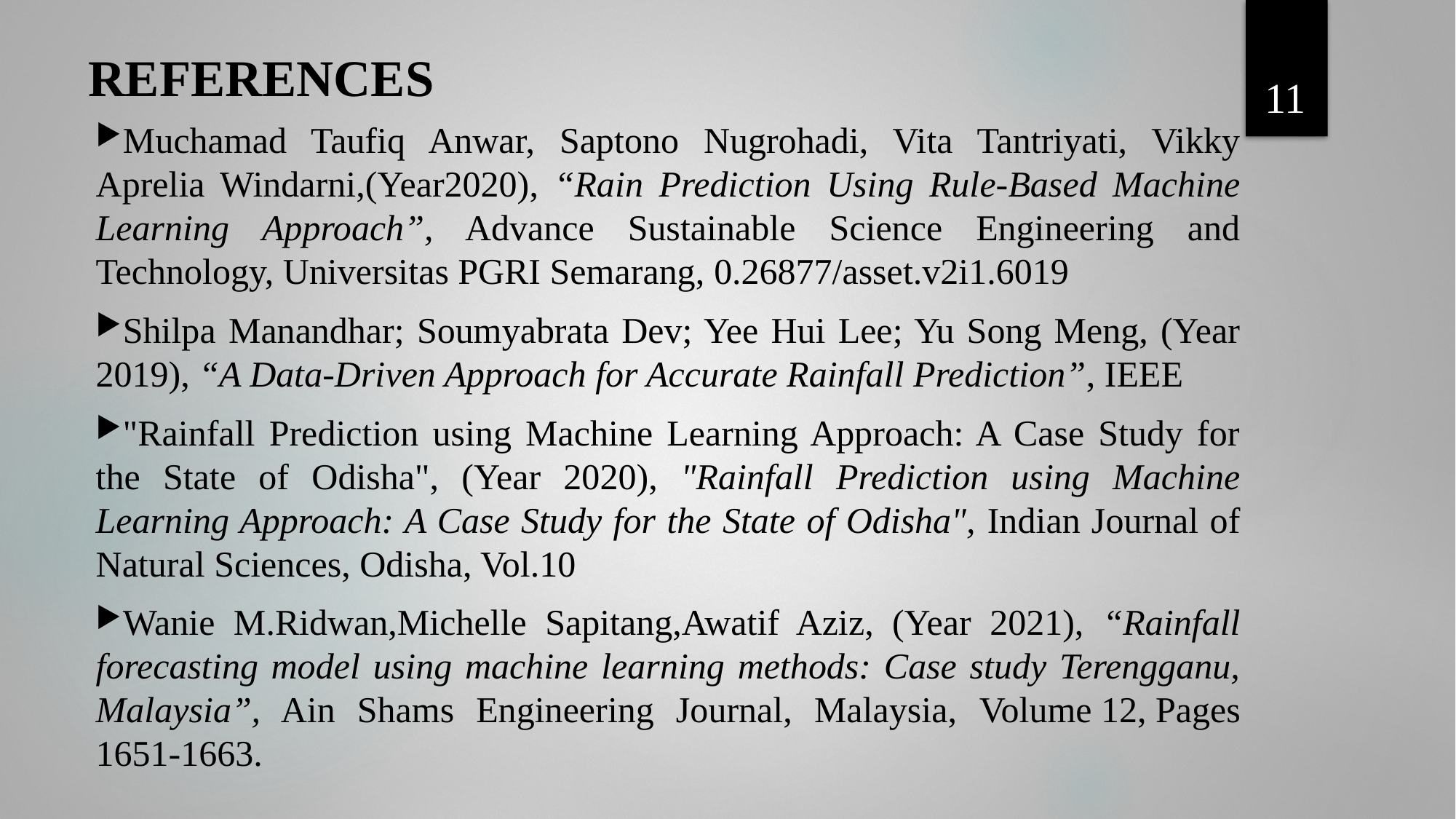

11
# REFERENCES
Muchamad Taufiq Anwar, Saptono Nugrohadi, Vita Tantriyati, Vikky Aprelia Windarni,(Year2020), “Rain Prediction Using Rule-Based Machine Learning Approach”, Advance Sustainable Science Engineering and Technology, Universitas PGRI Semarang, 0.26877/asset.v2i1.6019
Shilpa Manandhar; Soumyabrata Dev; Yee Hui Lee; Yu Song Meng, (Year 2019), “A Data-Driven Approach for Accurate Rainfall Prediction”, IEEE
"Rainfall Prediction using Machine Learning Approach: A Case Study for the State of Odisha", (Year 2020), "Rainfall Prediction using Machine Learning Approach: A Case Study for the State of Odisha", Indian Journal of Natural Sciences, Odisha, Vol.10
Wanie M.Ridwan,Michelle Sapitang,Awatif Aziz, (Year 2021), “Rainfall forecasting model using machine learning methods: Case study Terengganu, Malaysia”, Ain Shams Engineering Journal, Malaysia, Volume 12, Pages 1651-1663.